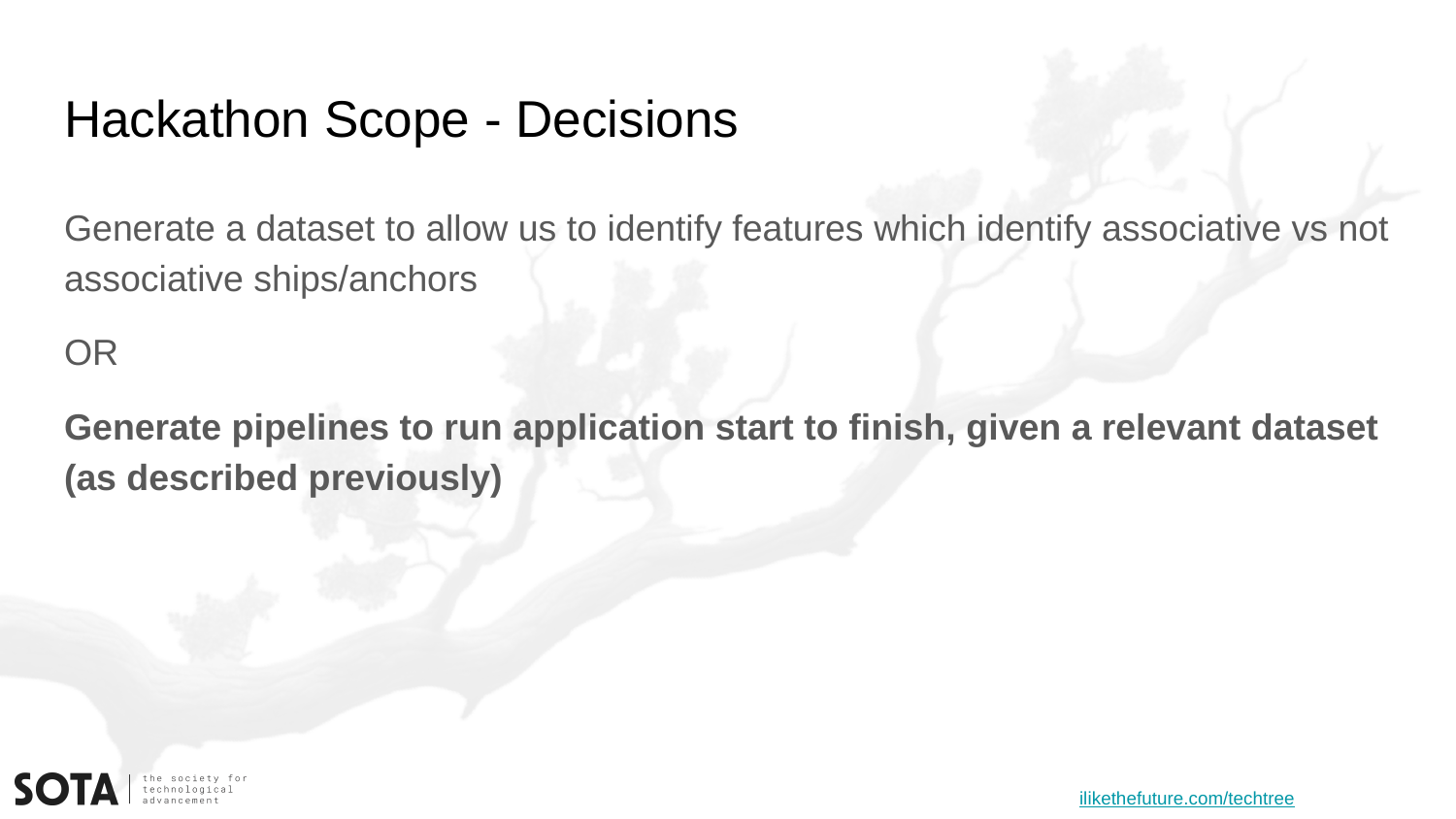

# Hackathon Scope - Decisions
Generate a dataset to allow us to identify features which identify associative vs not associative ships/anchors
OR
Generate pipelines to run application start to finish, given a relevant dataset (as described previously)